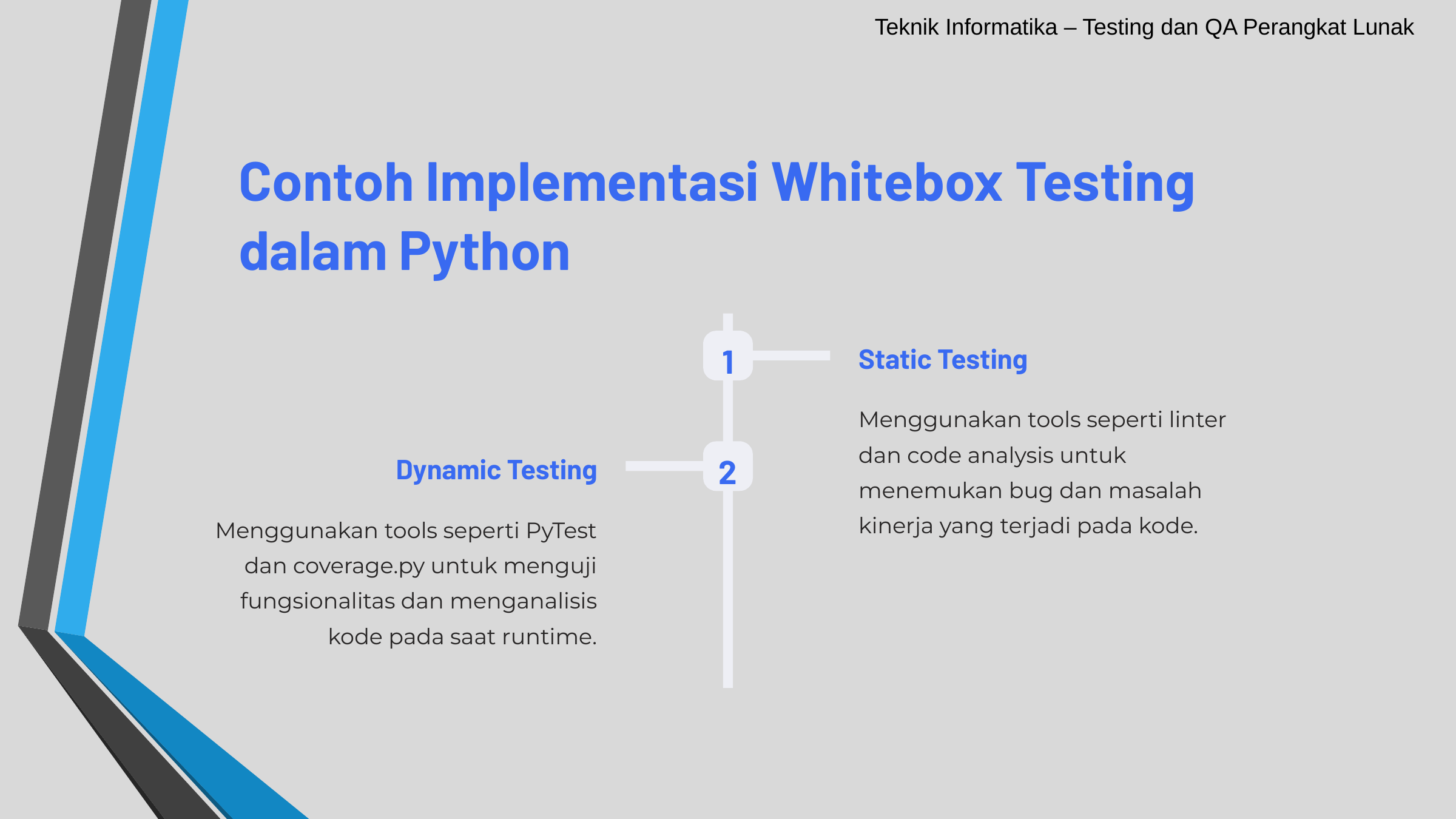

Teknik Informatika – Testing dan QA Perangkat Lunak
Contoh Implementasi Whitebox Testing dalam Python

1
Static Testing

Menggunakan tools seperti linter dan code analysis untuk menemukan bug dan masalah kinerja yang terjadi pada kode.

2
Dynamic Testing

Menggunakan tools seperti PyTest dan coverage.py untuk menguji fungsionalitas dan menganalisis kode pada saat runtime.